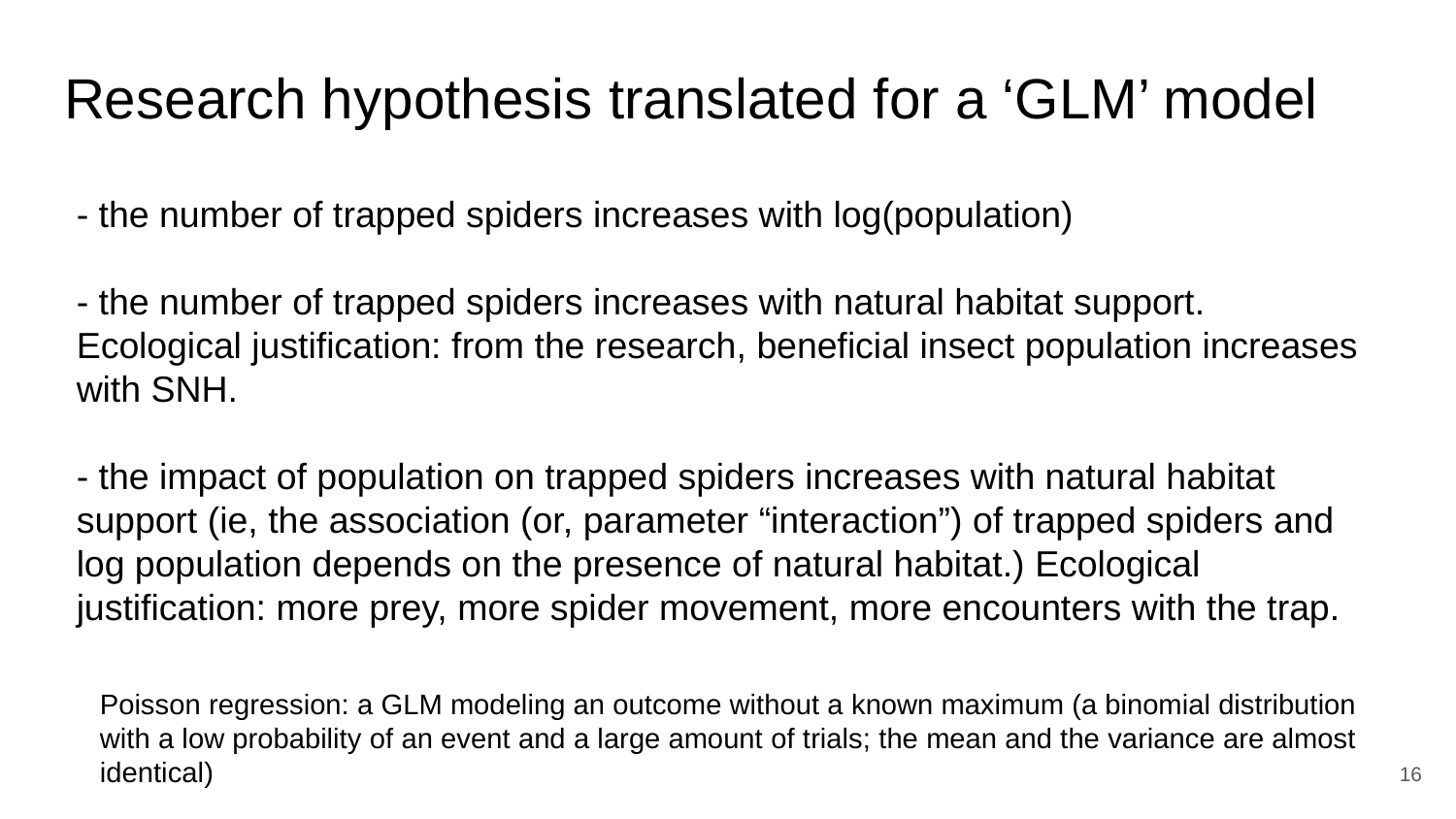

# Research hypothesis translated for a ‘GLM’ model

- the number of trapped spiders increases with log(population)

- the number of trapped spiders increases with natural habitat support. Ecological justification: from the research, beneficial insect population increases with SNH.

- the impact of population on trapped spiders increases with natural habitat support (ie, the association (or, parameter “interaction”) of trapped spiders and log population depends on the presence of natural habitat.) Ecological justification: more prey, more spider movement, more encounters with the trap.

Poisson regression: a GLM modeling an outcome without a known maximum (a binomial distribution with a low probability of an event and a large amount of trials; the mean and the variance are almost identical)
16